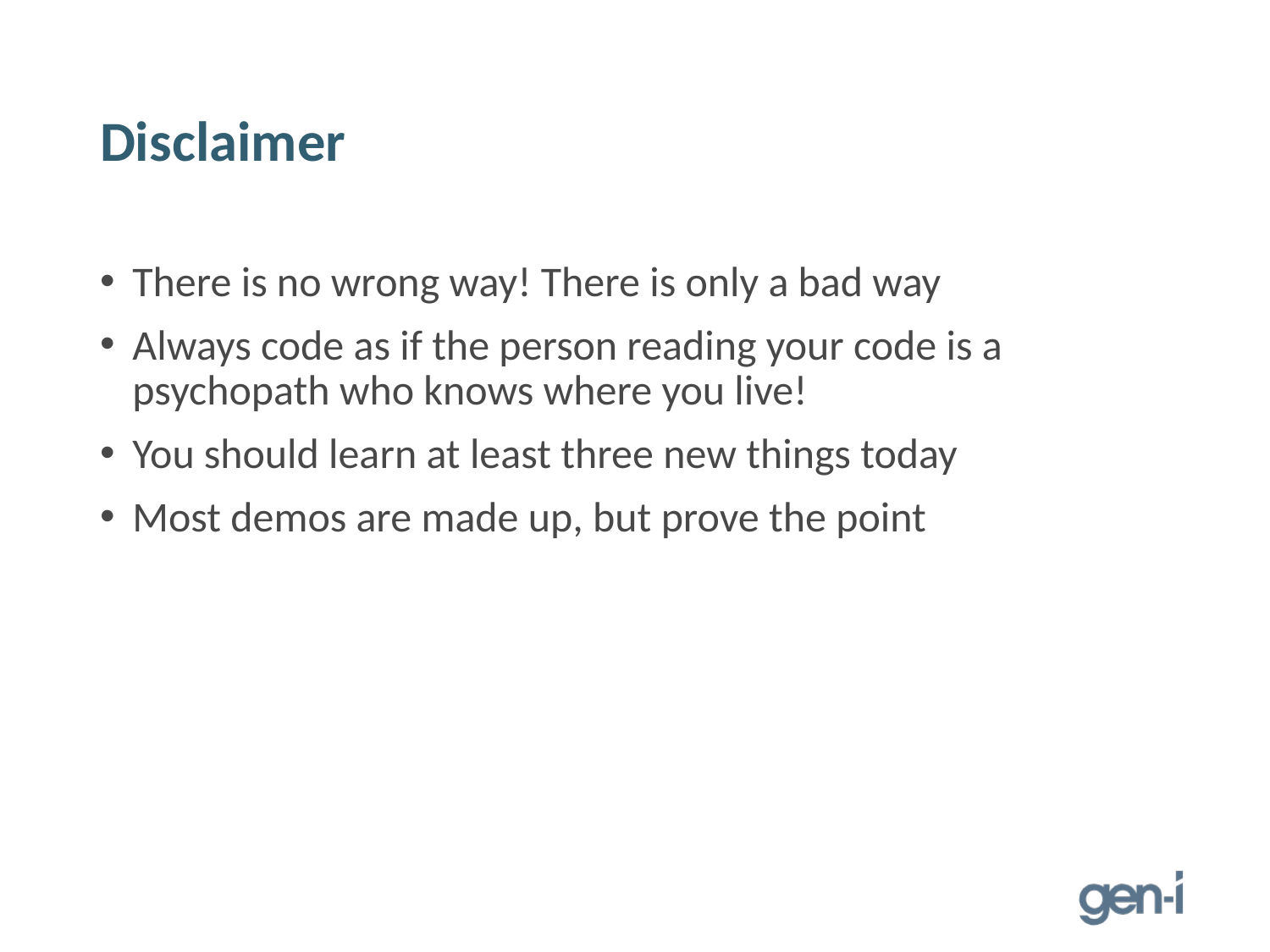

# Disclaimer
There is no wrong way! There is only a bad way
Always code as if the person reading your code is a psychopath who knows where you live!
You should learn at least three new things today
Most demos are made up, but prove the point